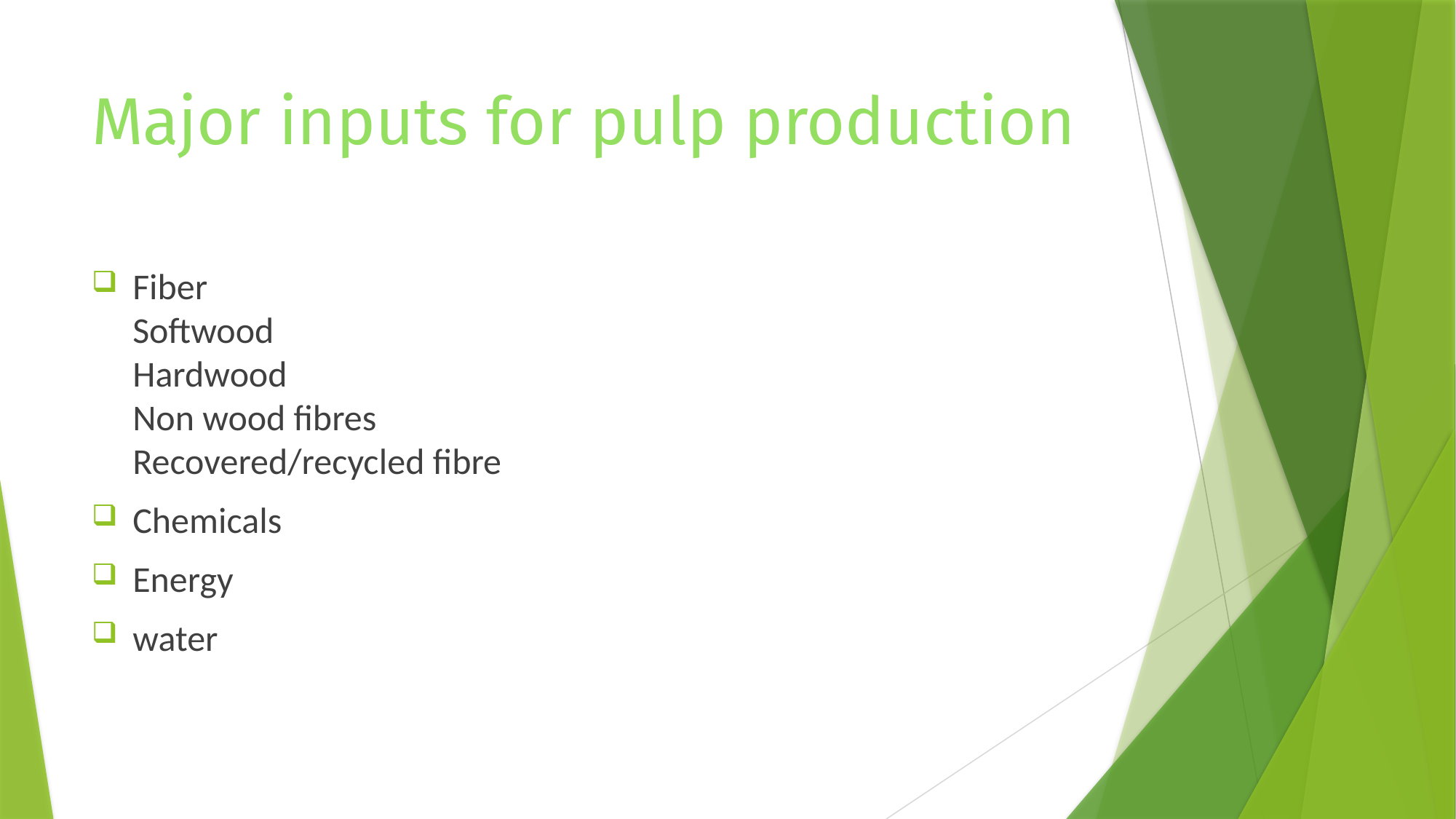

# Major inputs for pulp production
Fiber
Softwood
Hardwood
Non wood fibres
Recovered/recycled fibre
Chemicals
Energy
water